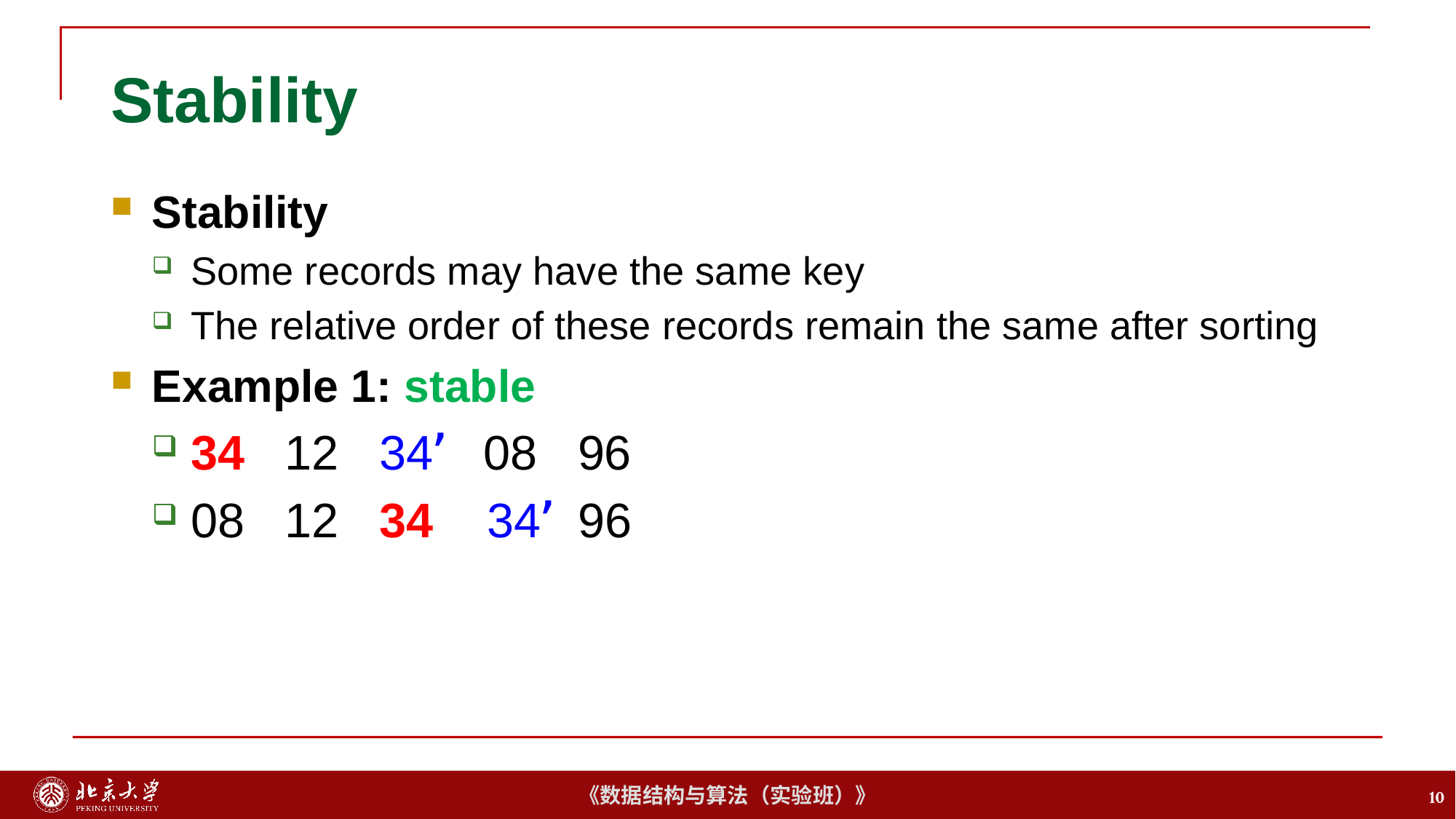

# Stability
Stability
Some records may have the same key
The relative order of these records remain the same after sorting
Example 1: stable
34   12   34’   08   96
08   12   34    34’  96
10